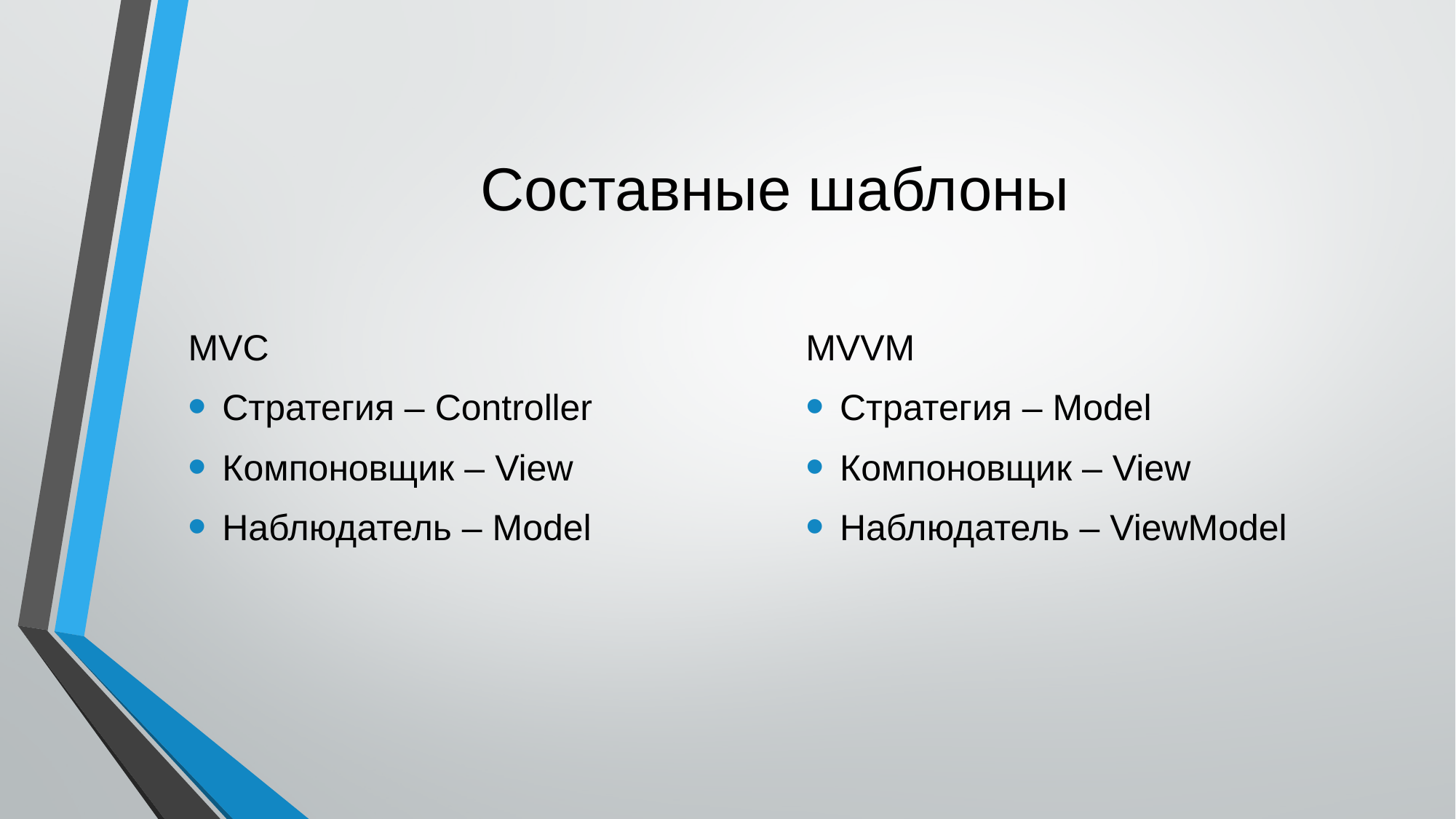

# Составные шаблоны
MVC
Стратегия – Controller
Компоновщик – View
Наблюдатель – Model
MVVM
Стратегия – Model
Компоновщик – View
Наблюдатель – ViewModel